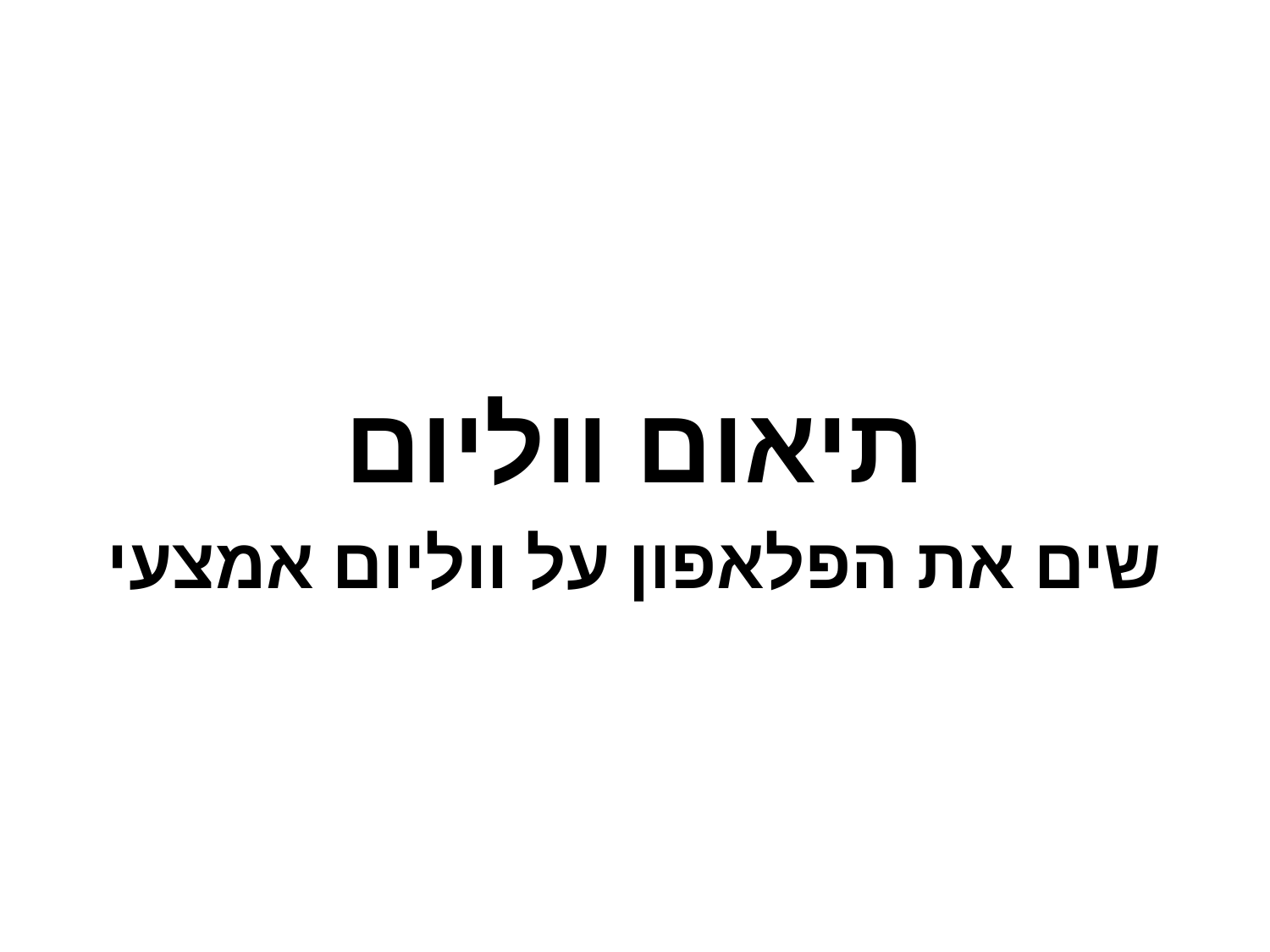

תיאום ווליום
שים את הפלאפון על ווליום אמצעי